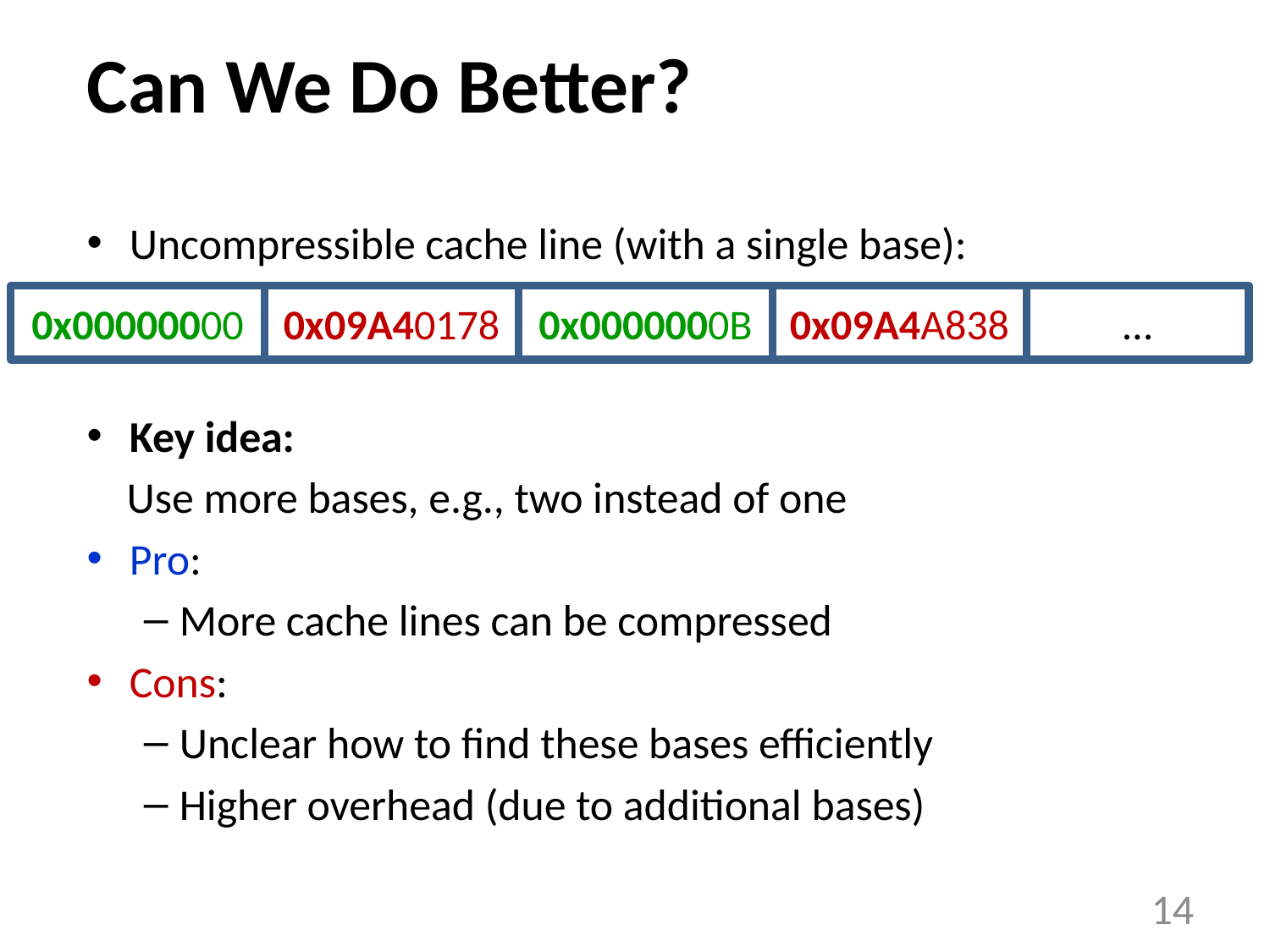

# Can We Do Better?

Uncompressible cache line (with a single base):

Key idea:
    Use more bases, e.g., two instead of one
Pro:
More cache lines can be compressed
Cons:
Unclear how to find these bases efficiently
Higher overhead (due to additional bases)
0x00000000
0x09A40178
0x0000000B
0x09A4A838
…
14